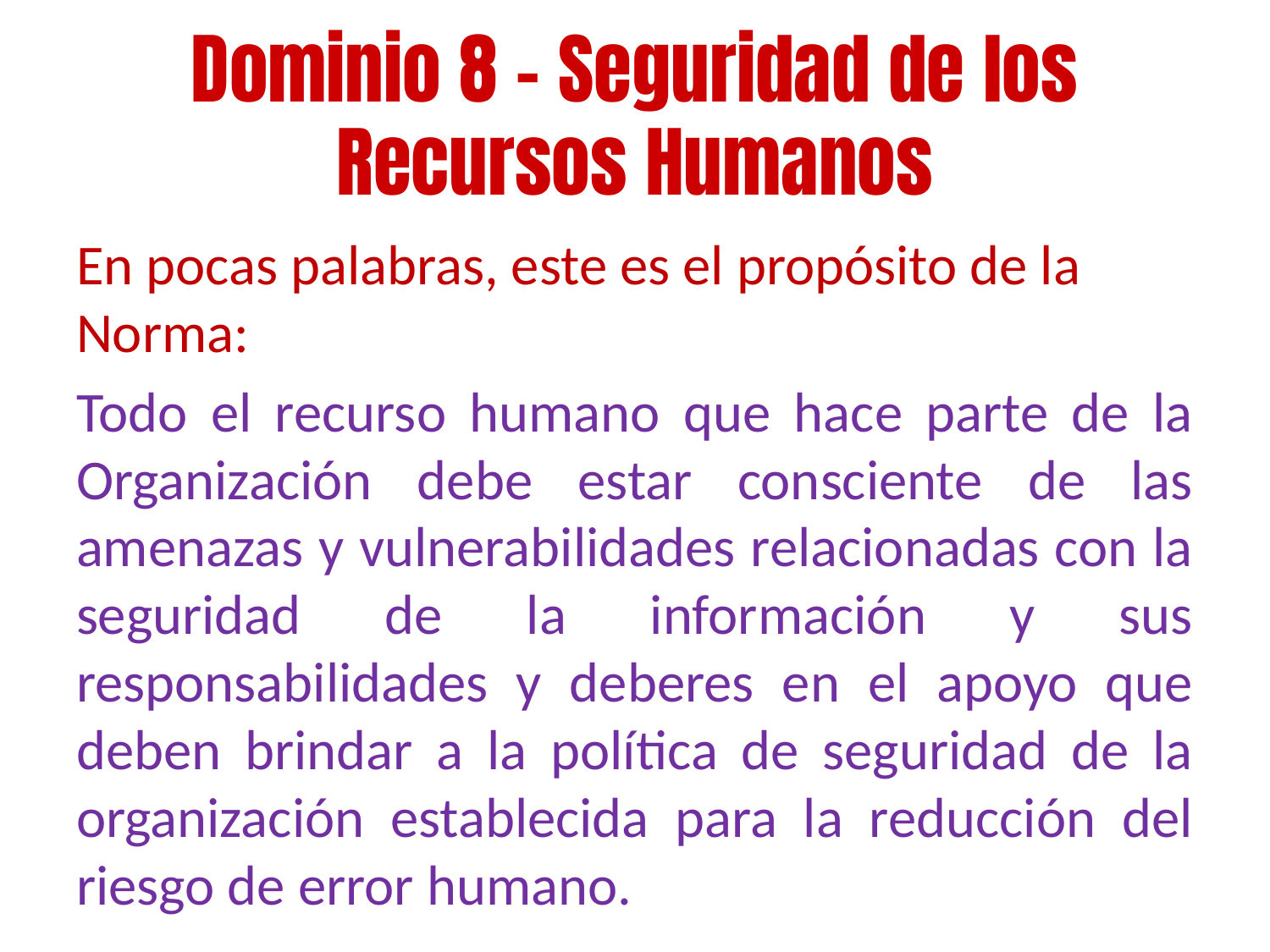

# Dominio 8 - Seguridad de los Recursos Humanos
En pocas palabras, este es el propósito de la Norma:
Todo el recurso humano que hace parte de la Organización debe estar consciente de las amenazas y vulnerabilidades relacionadas con la seguridad de la información y sus responsabilidades y deberes en el apoyo que deben brindar a la política de seguridad de la organización establecida para la reducción del riesgo de error humano.